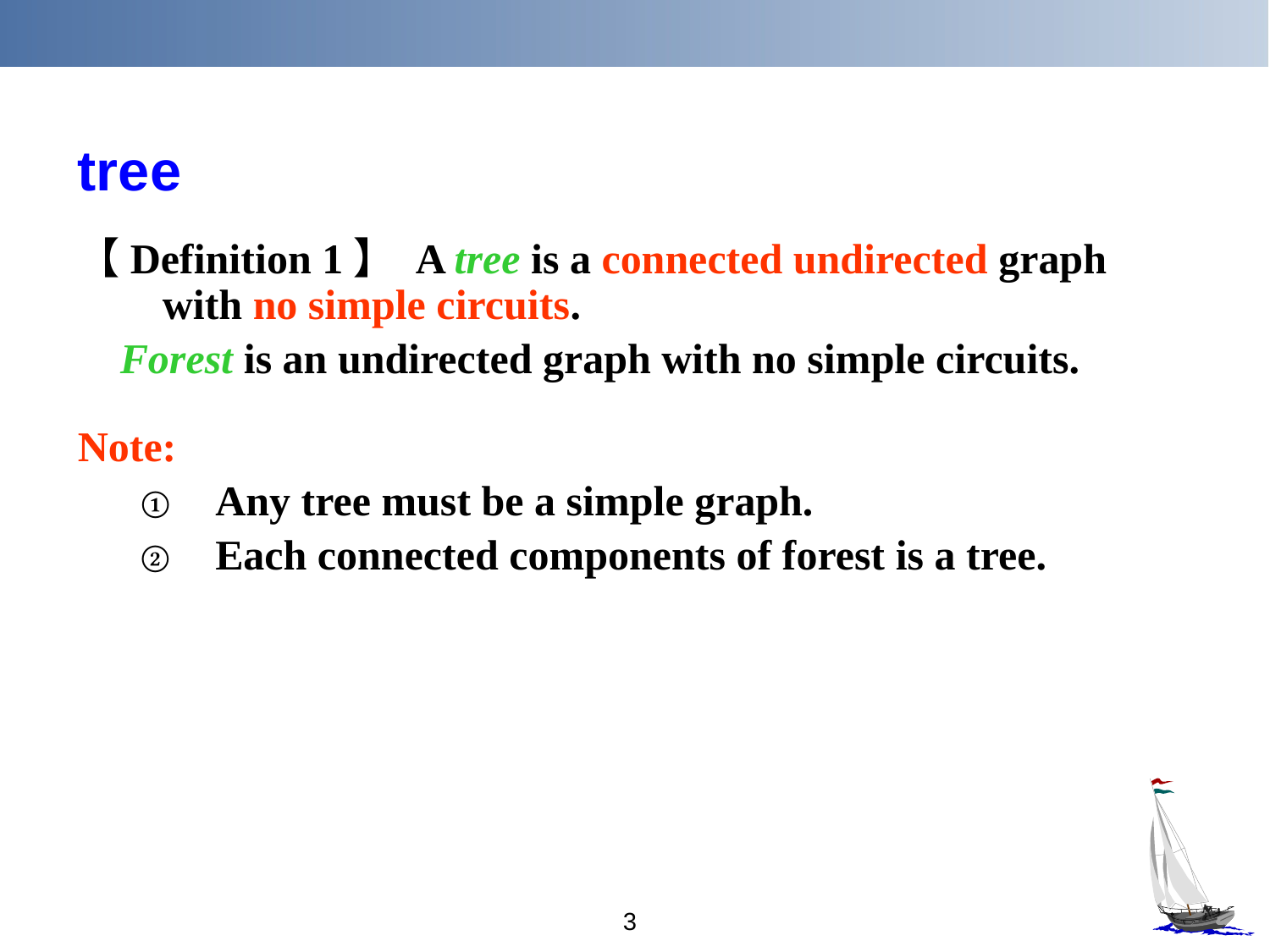

tree
【Definition 1】 A tree is a connected undirected graph with no simple circuits.
    Forest is an undirected graph with no simple circuits.
Note:
Any tree must be a simple graph.
Each connected components of forest is a tree.
3